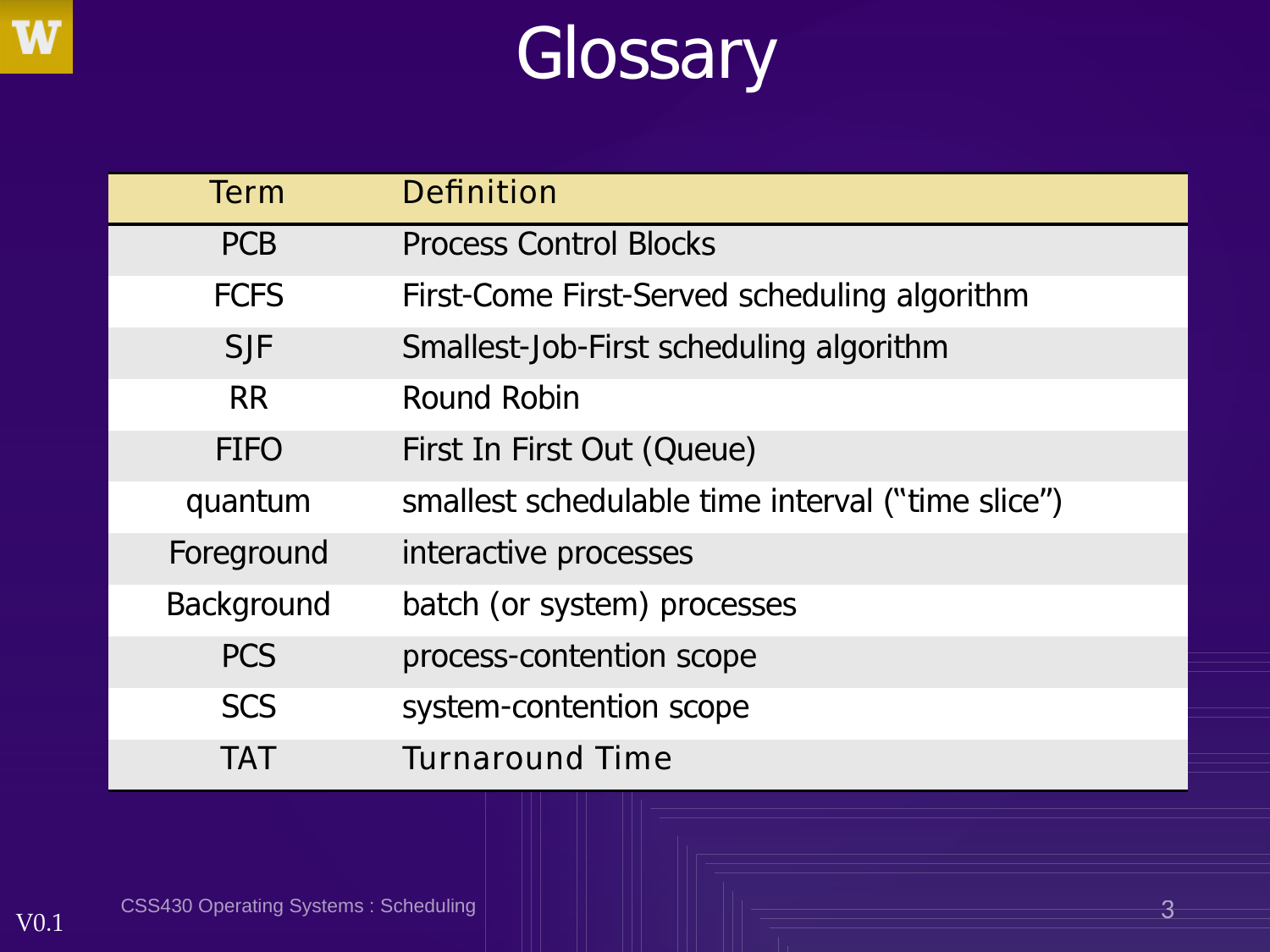

# Glossary
| Term | Definition |
| --- | --- |
| PCB | Process Control Blocks |
| FCFS | First-Come First-Served scheduling algorithm |
| SJF | Smallest-Job-First scheduling algorithm |
| RR | Round Robin |
| FIFO | First In First Out (Queue) |
| quantum | smallest schedulable time interval (“time slice”) |
| Foreground | interactive processes |
| Background | batch (or system) processes |
| PCS | process-contention scope |
| SCS | system-contention scope |
| TAT | Turnaround Time |
CSS430 Operating Systems : Scheduling
3